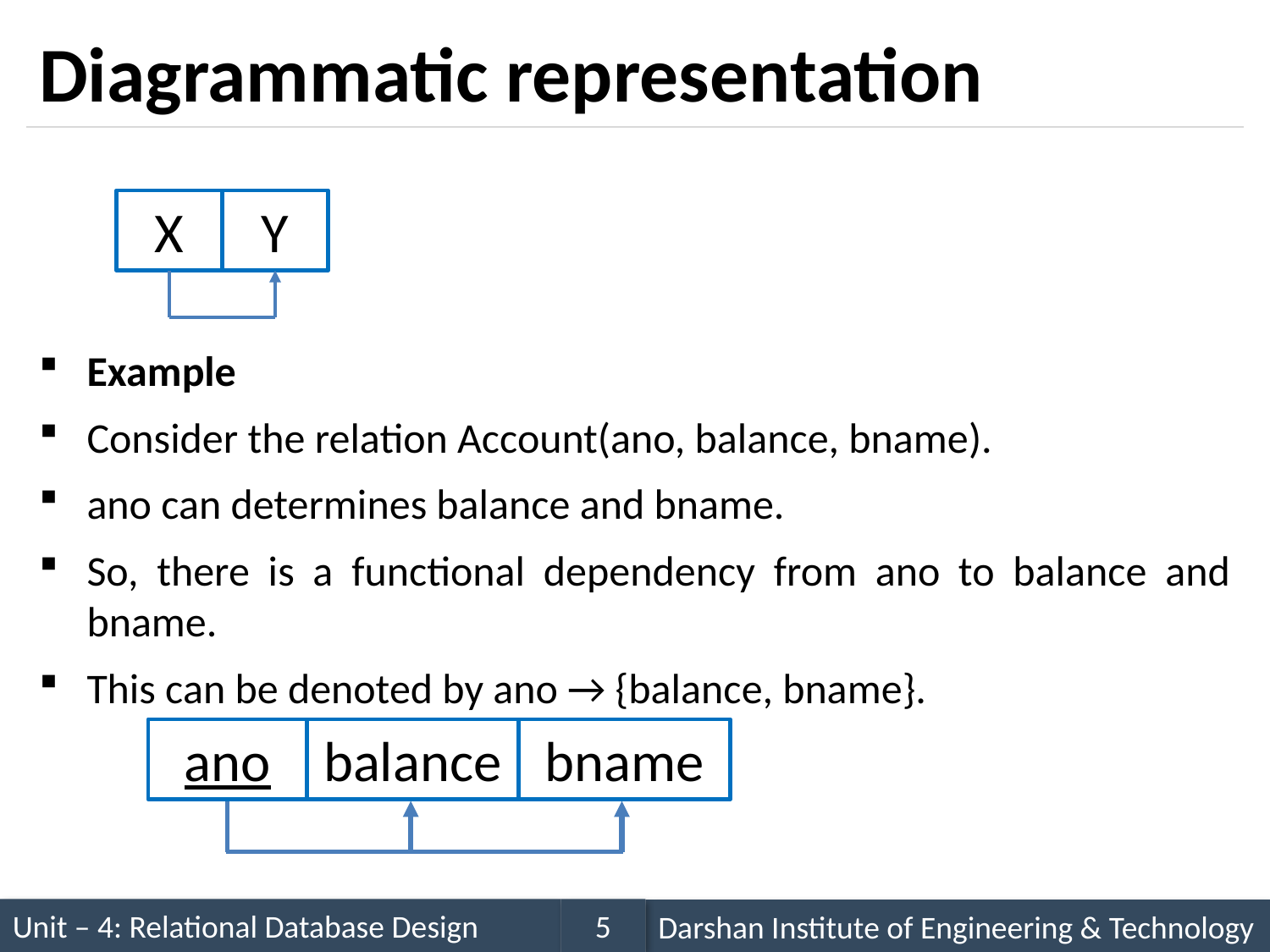

# Diagrammatic representation

Example
Consider the relation Account(ano, balance, bname).
ano can determines balance and bname.
So, there is a functional dependency from ano to balance and bname.
This can be denoted by ano → {balance, bname}.
Y
X
ano
balance
bname